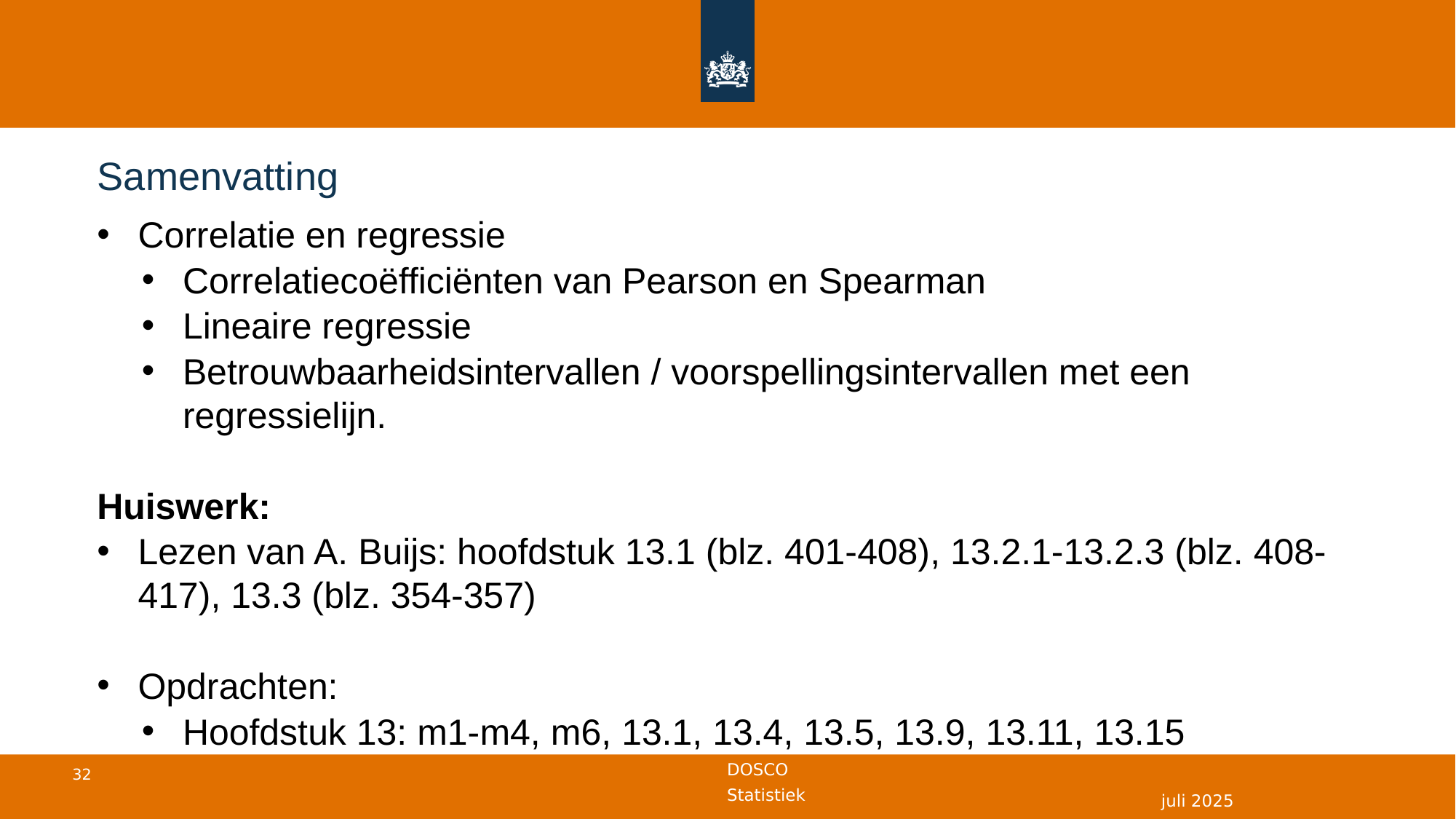

# Samenvatting
Correlatie en regressie
Correlatiecoëfficiënten van Pearson en Spearman
Lineaire regressie
Betrouwbaarheidsintervallen / voorspellingsintervallen met een regressielijn.

Huiswerk:
Lezen van A. Buijs: hoofdstuk 13.1 (blz. 401-408), 13.2.1-13.2.3 (blz. 408-417), 13.3 (blz. 354-357)

Opdrachten:
Hoofdstuk 13: m1-m4, m6, 13.1, 13.4, 13.5, 13.9, 13.11, 13.15
juli 2025